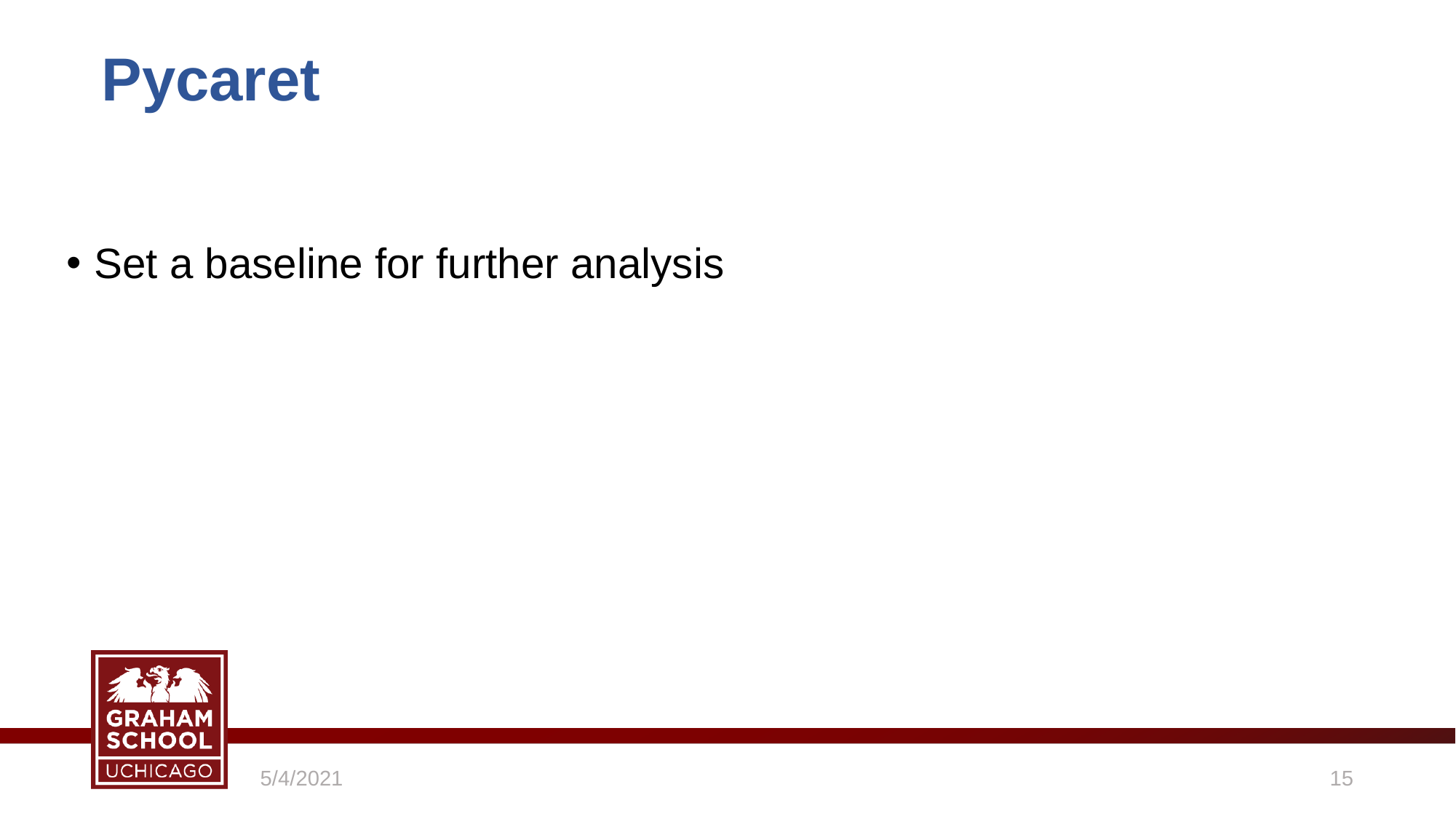

# Pycaret
Set a baseline for further analysis
5/4/2021
15